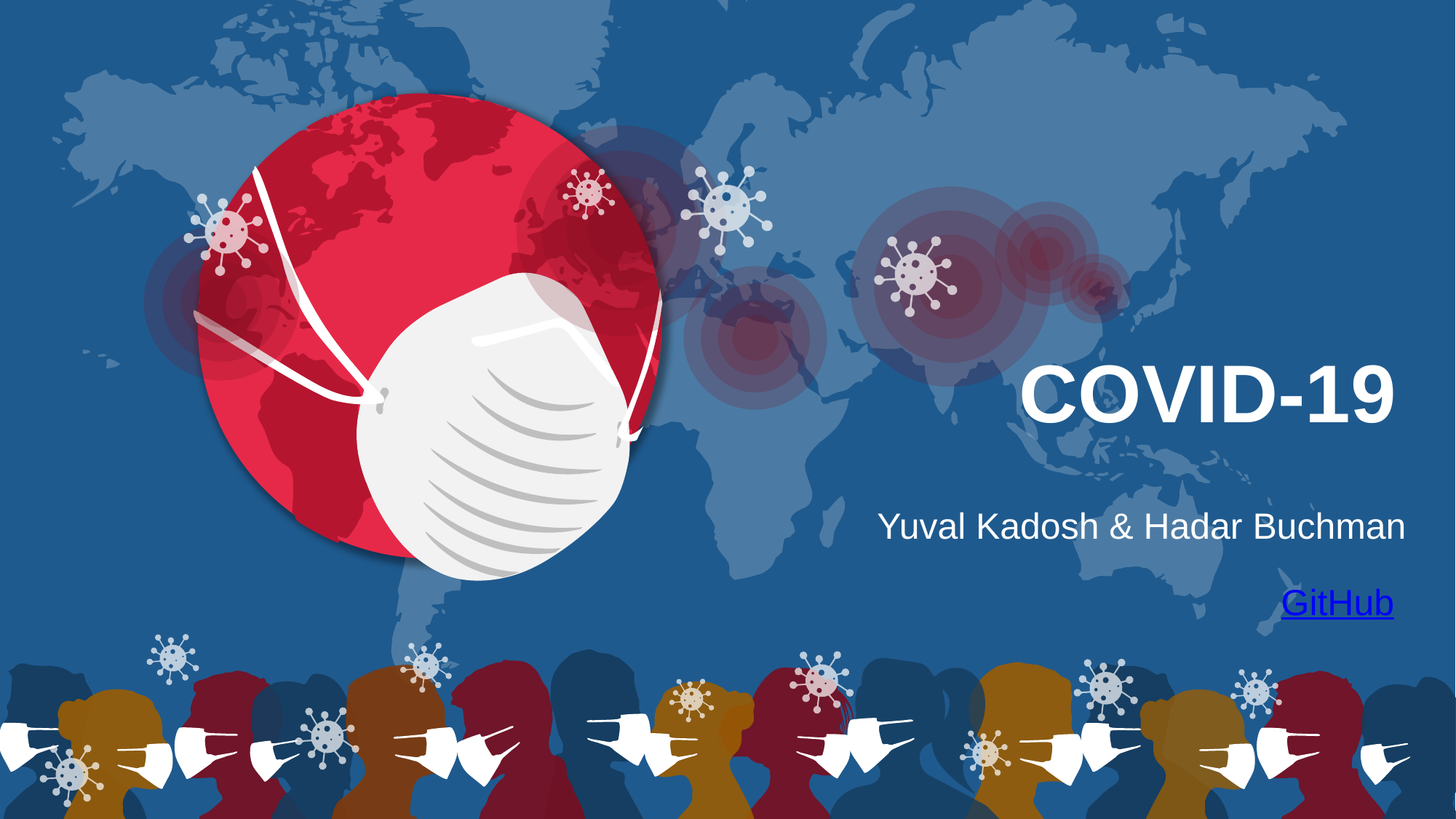

COVID-19

Yuval Kadosh & Hadar Buchman
GitHub